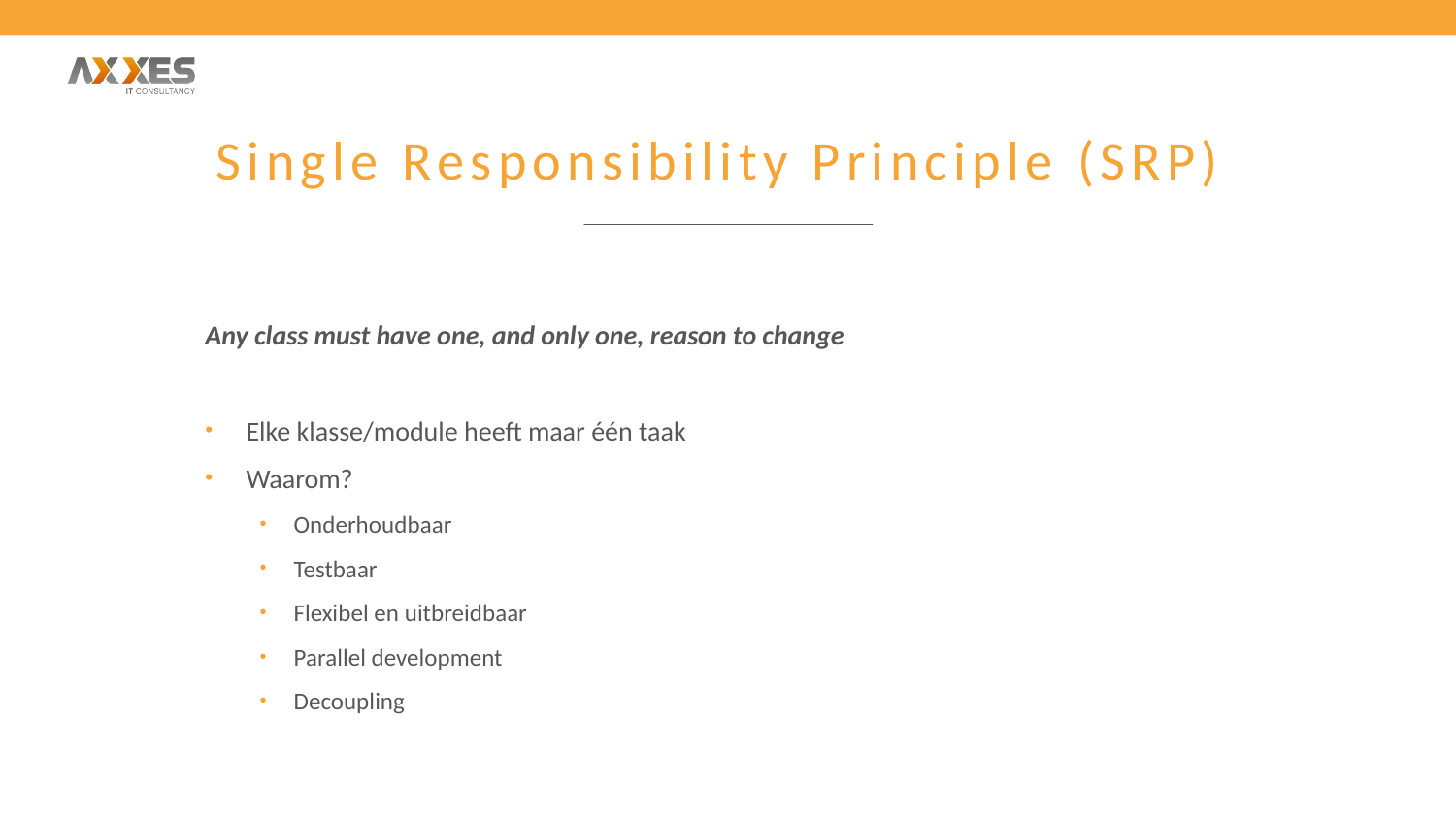

# Single Responsibility Principle (SRP)
Any class must have one, and only one, reason to change

Elke klasse/module heeft maar één taak
Waarom?
Onderhoudbaar
Testbaar
Flexibel en uitbreidbaar
Parallel development
Decoupling